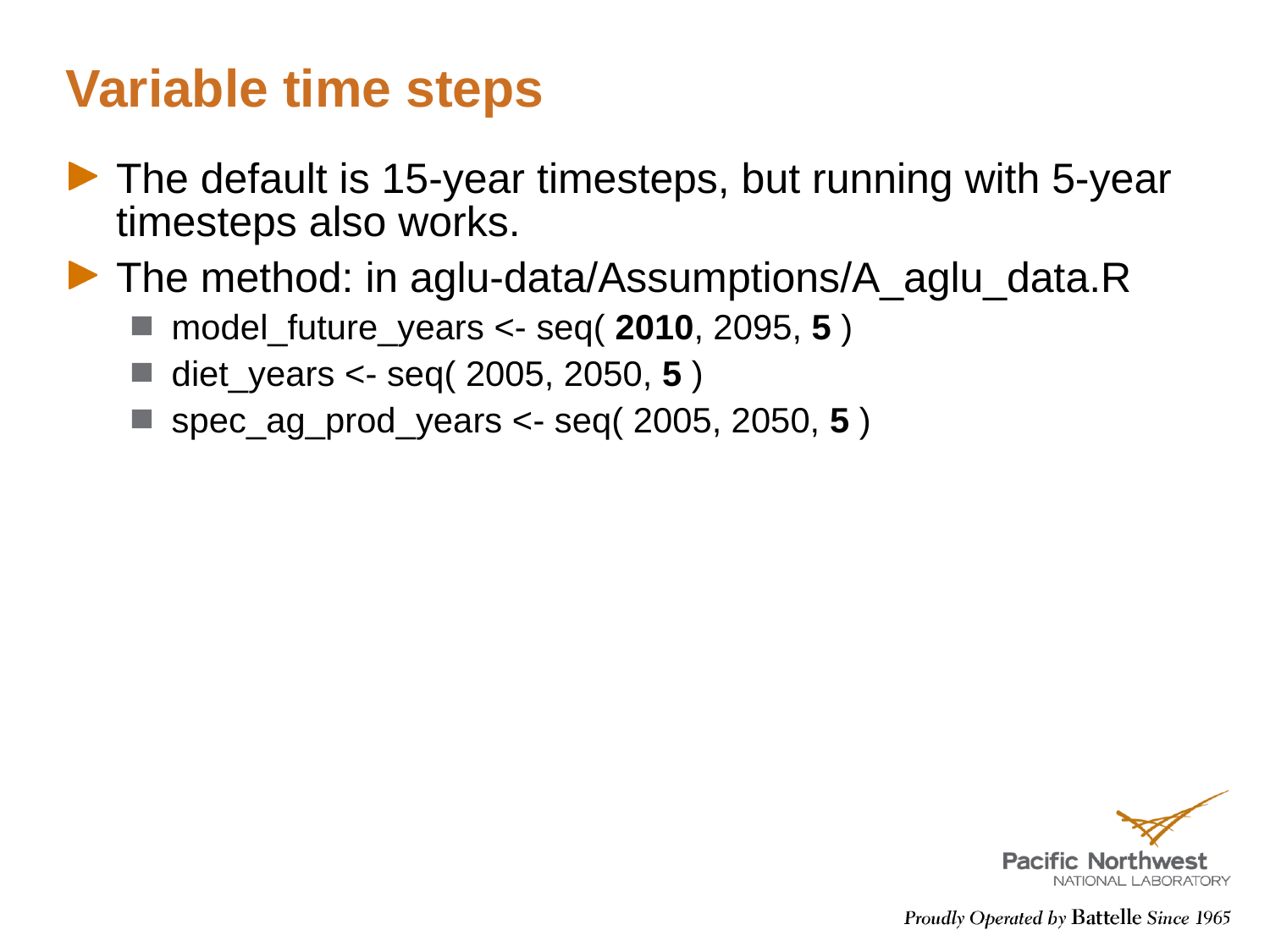

# Variable time steps
The default is 15-year timesteps, but running with 5-year timesteps also works.
The method: in aglu-data/Assumptions/A_aglu_data.R
model_future_years <- seq( 2010, 2095, 5 )
diet_years <- seq( 2005, 2050, 5 )
spec_ag_prod_years <- seq( 2005, 2050, 5 )